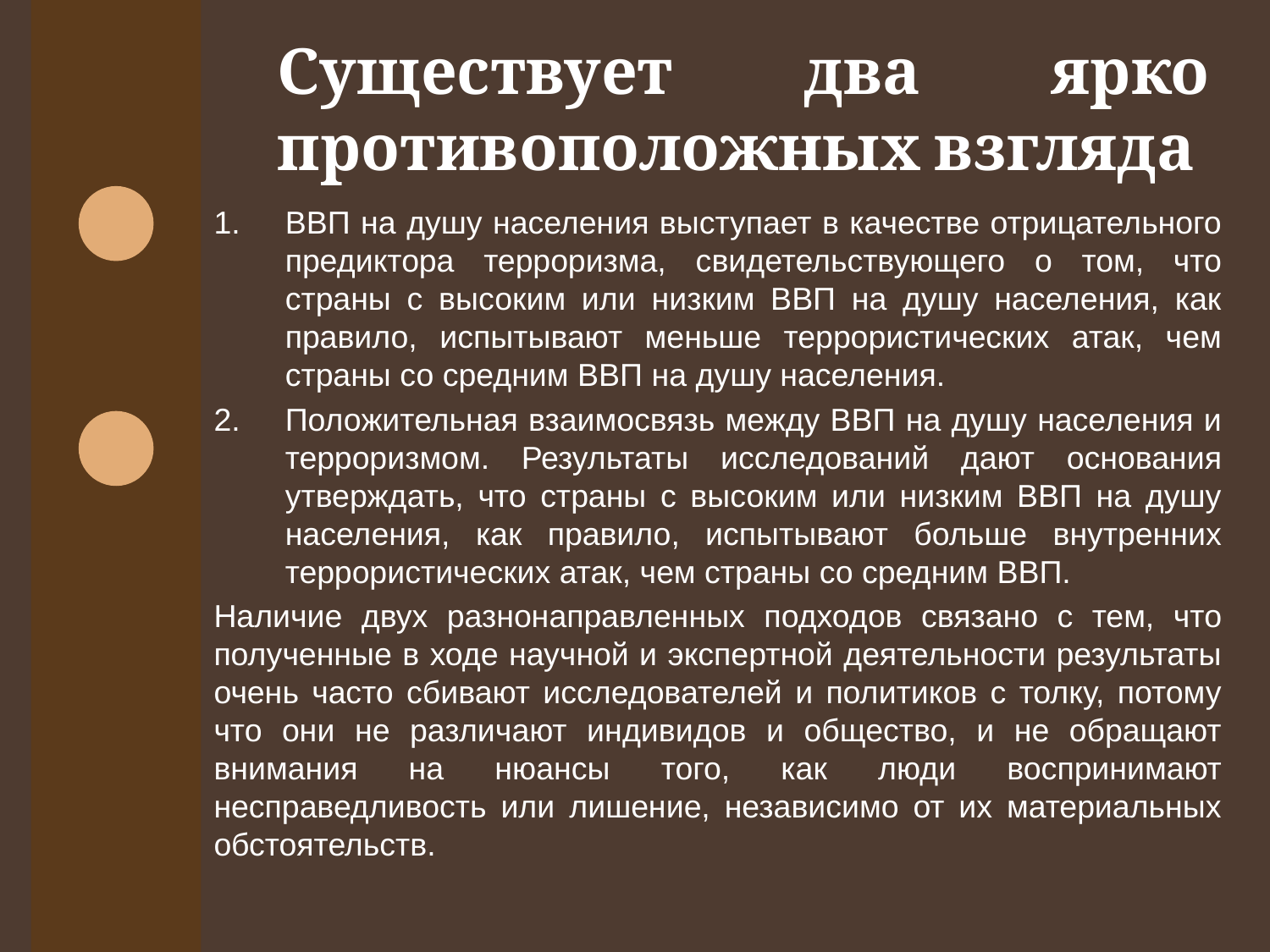

# Существует два ярко противоположных взгляда

ВВП на душу населения выступает в качестве отрицательного предиктора терроризма, свидетельствующего о том, что страны с высоким или низким ВВП на душу населения, как правило, испытывают меньше террористических атак, чем страны со средним ВВП на душу населения.
Положительная взаимосвязь между ВВП на душу населения и терроризмом. Результаты исследований дают основания утверждать, что страны с высоким или низким ВВП на душу населения, как правило, испытывают больше внутренних террористических атак, чем страны со средним ВВП.
Наличие двух разнонаправленных подходов связано с тем, что полученные в ходе научной и экспертной деятельности результаты очень часто сбивают исследователей и политиков с толку, потому что они не различают индивидов и общество, и не обращают внимания на нюансы того, как люди воспринимают несправедливость или лишение, независимо от их материальных обстоятельств.